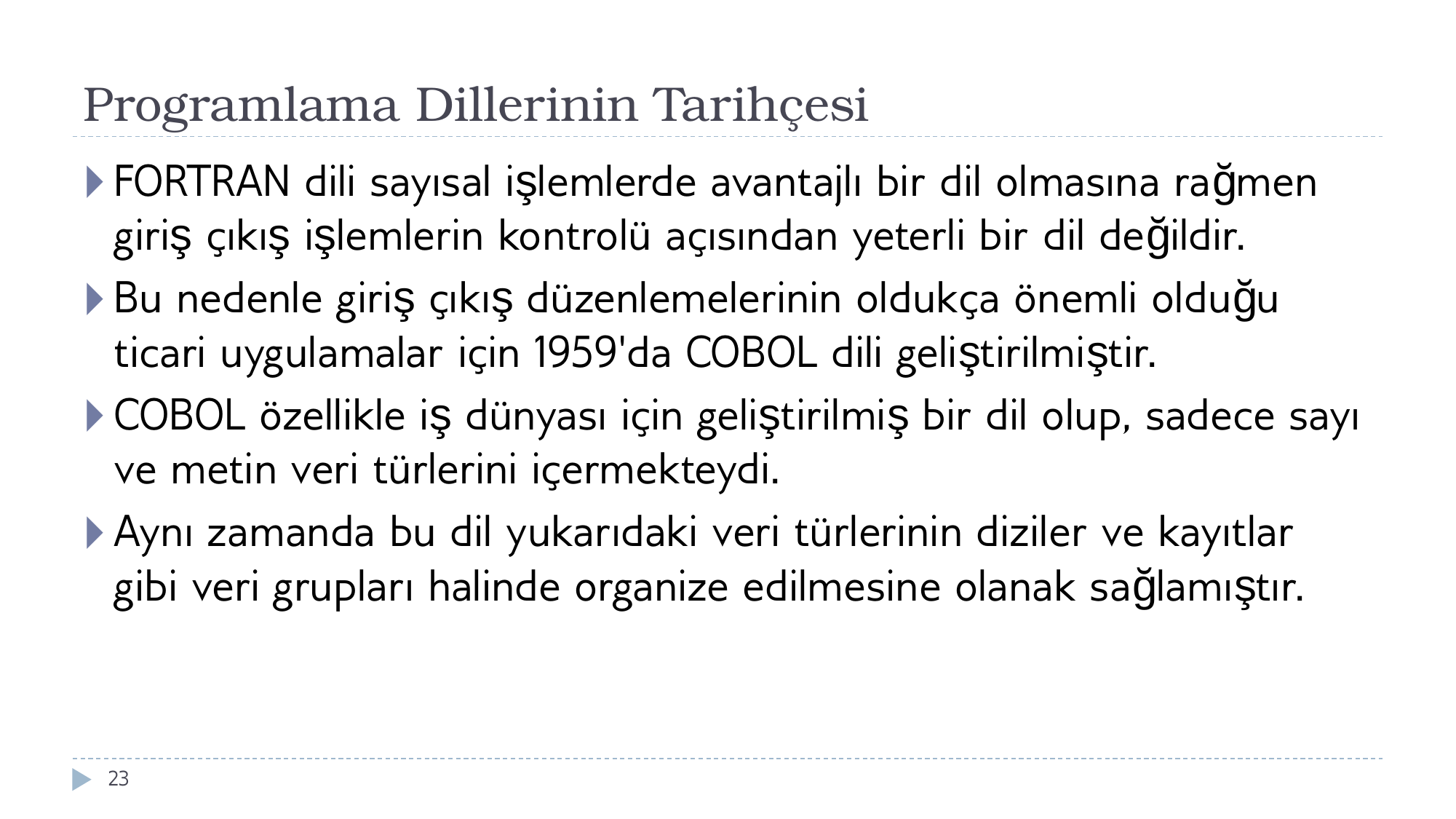

# Programlama Dillerinin Tarihçesi
FORTRAN dili sayısal işlemlerde avantajlı bir dil olmasına rağmen giriş çıkış işlemlerin kontrolü açısından yeterli bir dil değildir.
Bu nedenle giriş çıkış düzenlemelerinin oldukça önemli olduğu ticari uygulamalar için 1959'da COBOL dili geliştirilmiştir.
COBOL özellikle iş dünyası için geliştirilmiş bir dil olup, sadece sayı ve metin veri türlerini içermekteydi.
Aynı zamanda bu dil yukarıdaki veri türlerinin diziler ve kayıtlar gibi veri grupları halinde organize edilmesine olanak sağlamıştır.
23